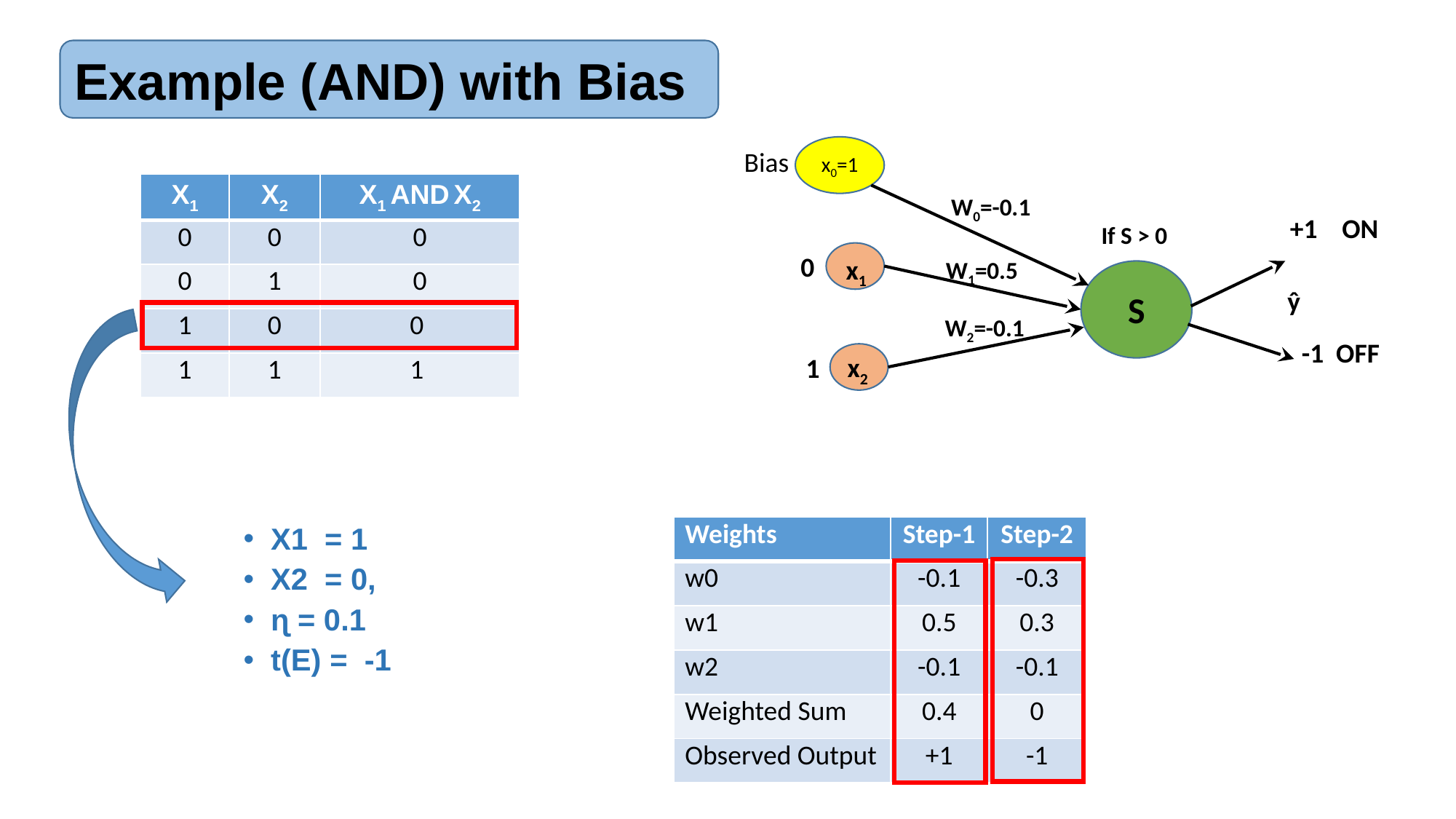

Example (AND) with Bias
x0=1
Bias
| X1 | X2 | X1 AND X2 |
| --- | --- | --- |
| 0 | 0 | 0 |
| 0 | 1 | 0 |
| 1 | 0 | 0 |
| 1 | 1 | 1 |
W0=-0.1
+1    ON
If S > 0

x1
W1=0.5
S
ŷ
W2=-0.1

x2
0

-1  OFF
1
| Weights | Step-1 | Step-2 |
| --- | --- | --- |
| w0 | -0.1 | -0.3 |
| w1 | 0.5 | 0.3 |
| w2 | -0.1 | -0.1 |
| Weighted Sum | 0.4 | 0 |
| Observed Output | +1 | -1 |
X1  = 1
X2  = 0,
ɳ = 0.1
t(E) =  -1